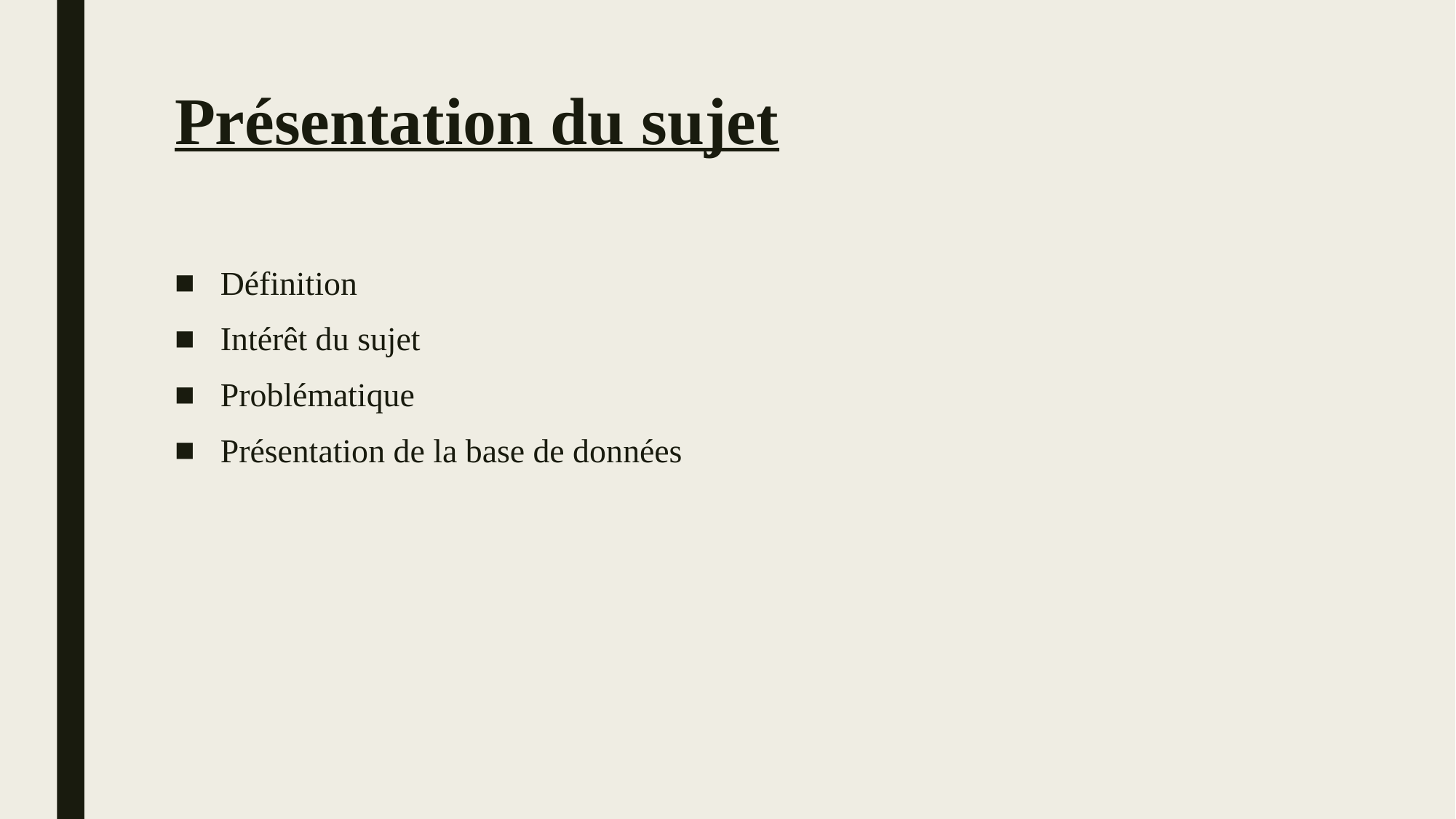

# Présentation du sujet
Définition
Intérêt du sujet
Problématique
Présentation de la base de données